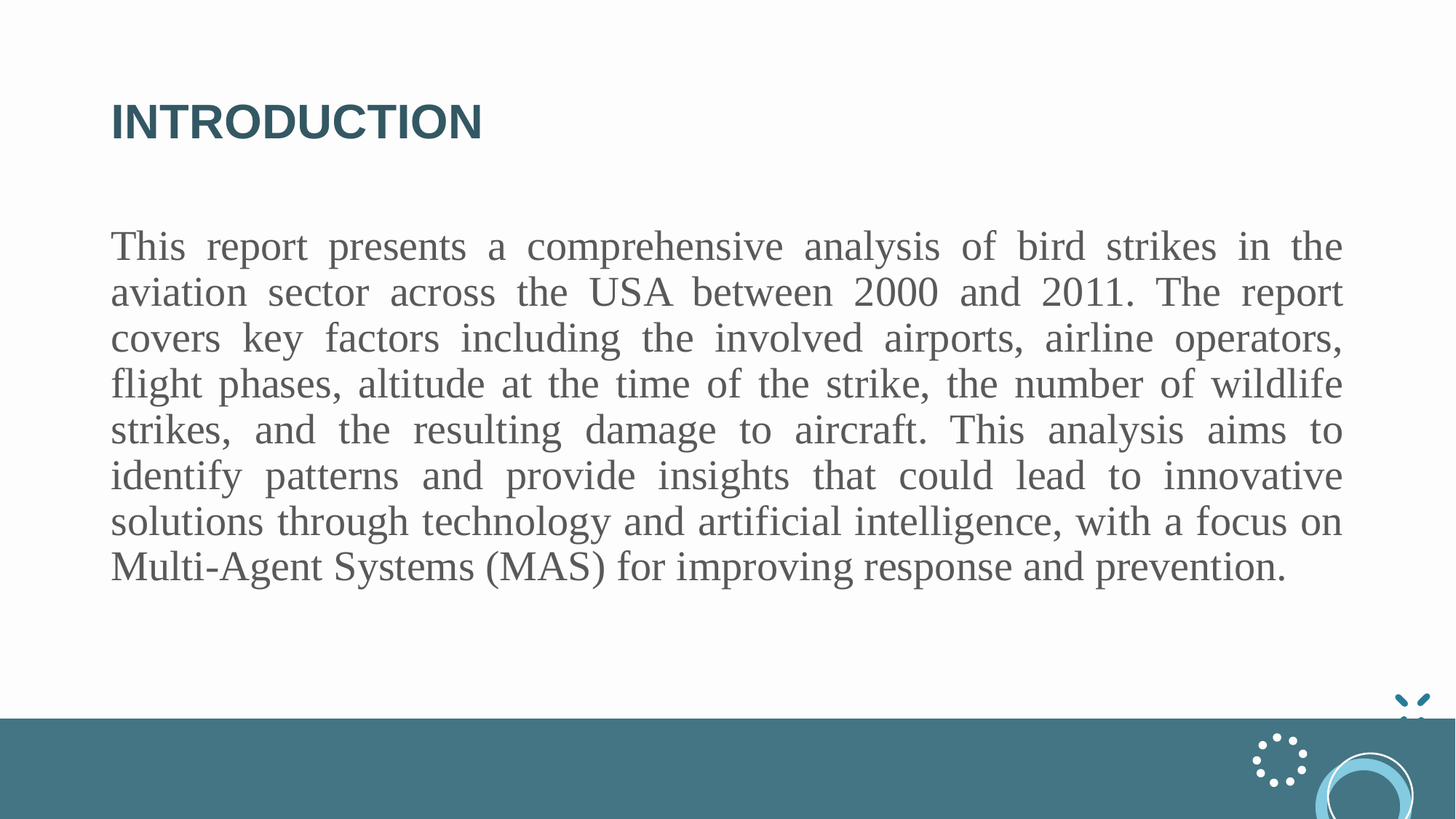

# INTRODUCTION
This report presents a comprehensive analysis of bird strikes in the aviation sector across the USA between 2000 and 2011. The report covers key factors including the involved airports, airline operators, flight phases, altitude at the time of the strike, the number of wildlife strikes, and the resulting damage to aircraft. This analysis aims to identify patterns and provide insights that could lead to innovative solutions through technology and artificial intelligence, with a focus on Multi-Agent Systems (MAS) for improving response and prevention.